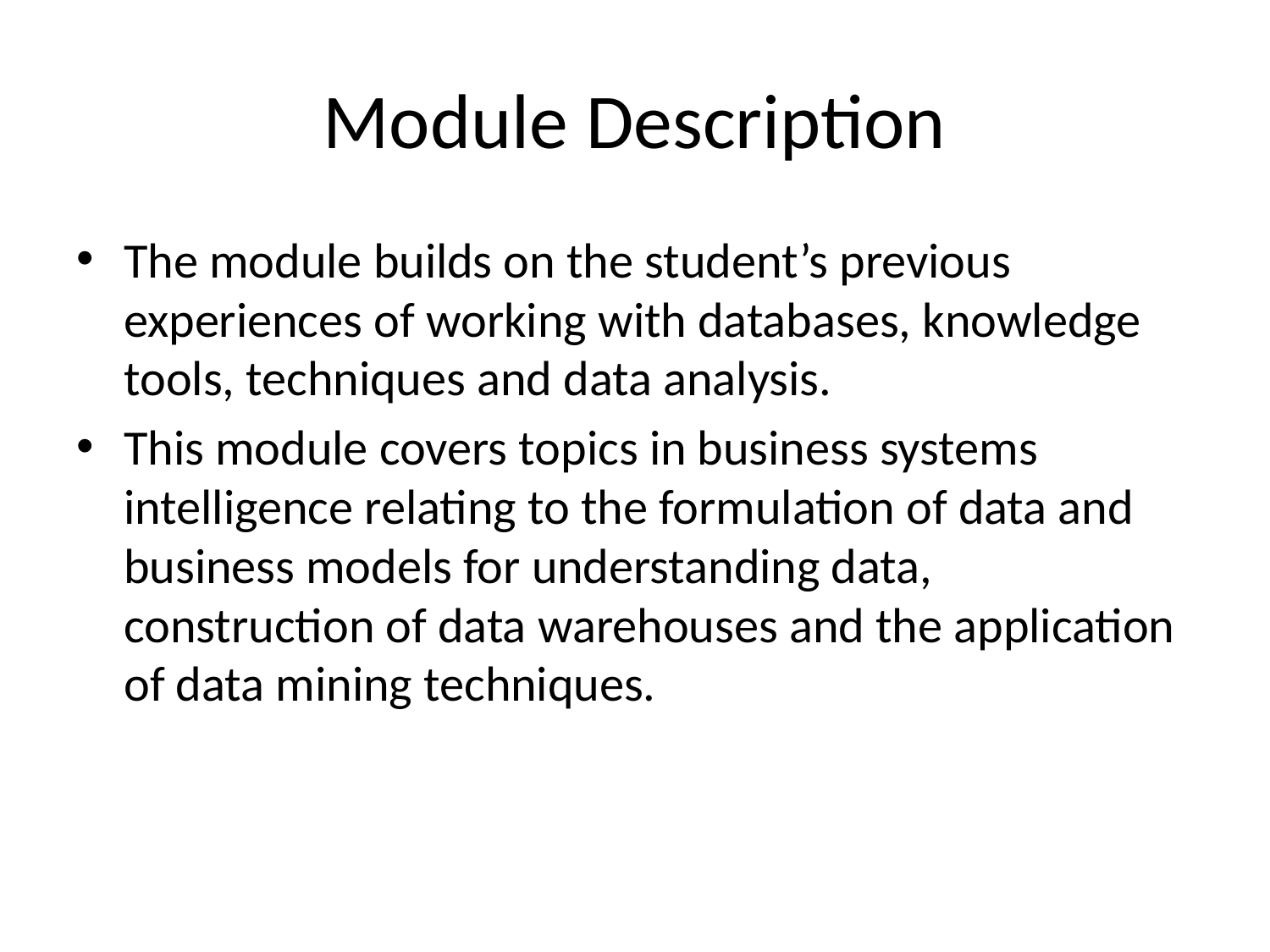

# Module Description
The module builds on the student’s previous experiences of working with databases, knowledge tools, techniques and data analysis.
This module covers topics in business systems intelligence relating to the formulation of data and business models for understanding data, construction of data warehouses and the application of data mining techniques.